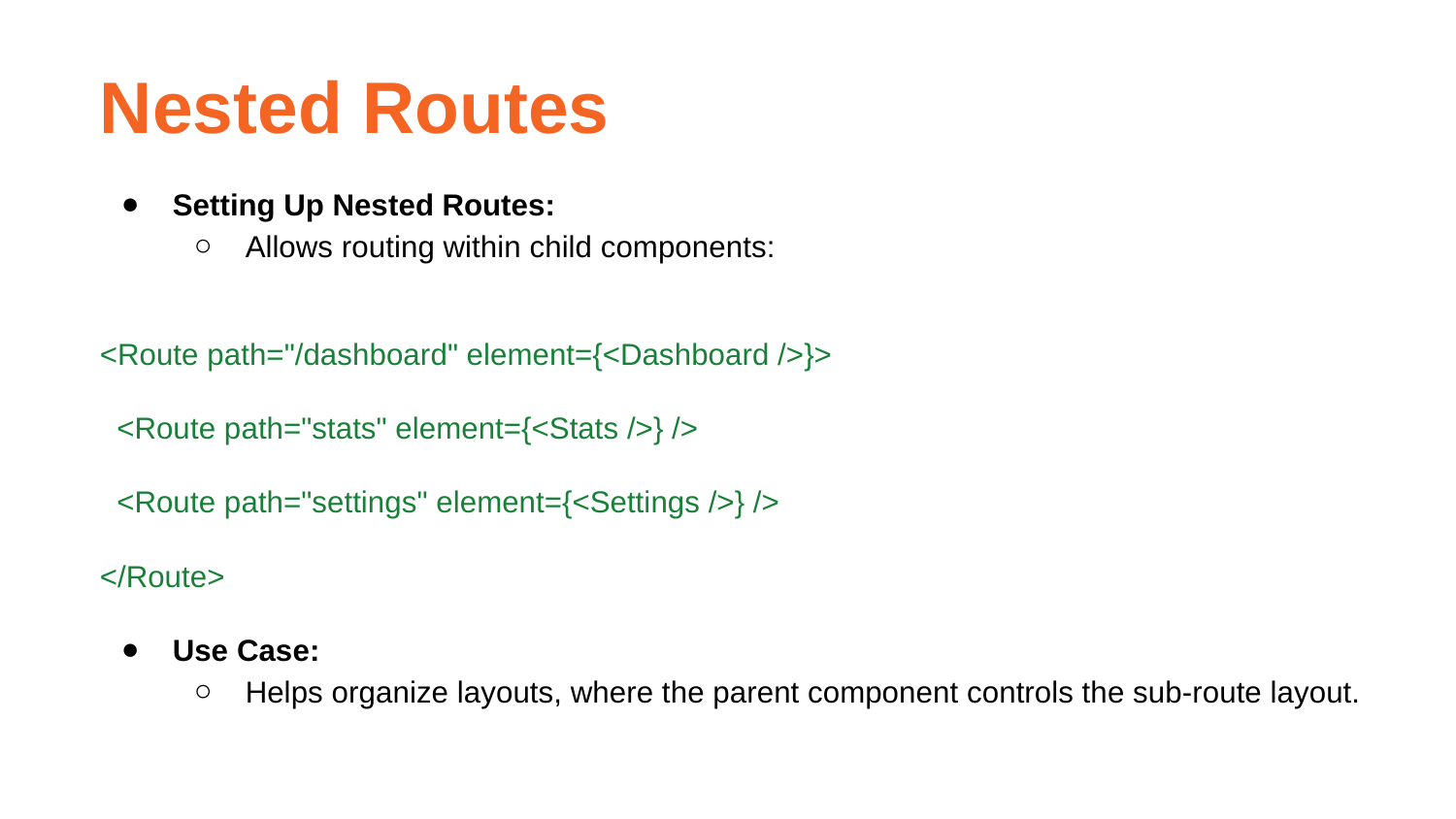

Nested Routes
Setting Up Nested Routes:
Allows routing within child components:
<Route path="/dashboard" element={<Dashboard />}>
  <Route path="stats" element={<Stats />} />
  <Route path="settings" element={<Settings />} />
</Route>
Use Case:
Helps organize layouts, where the parent component controls the sub-route layout.